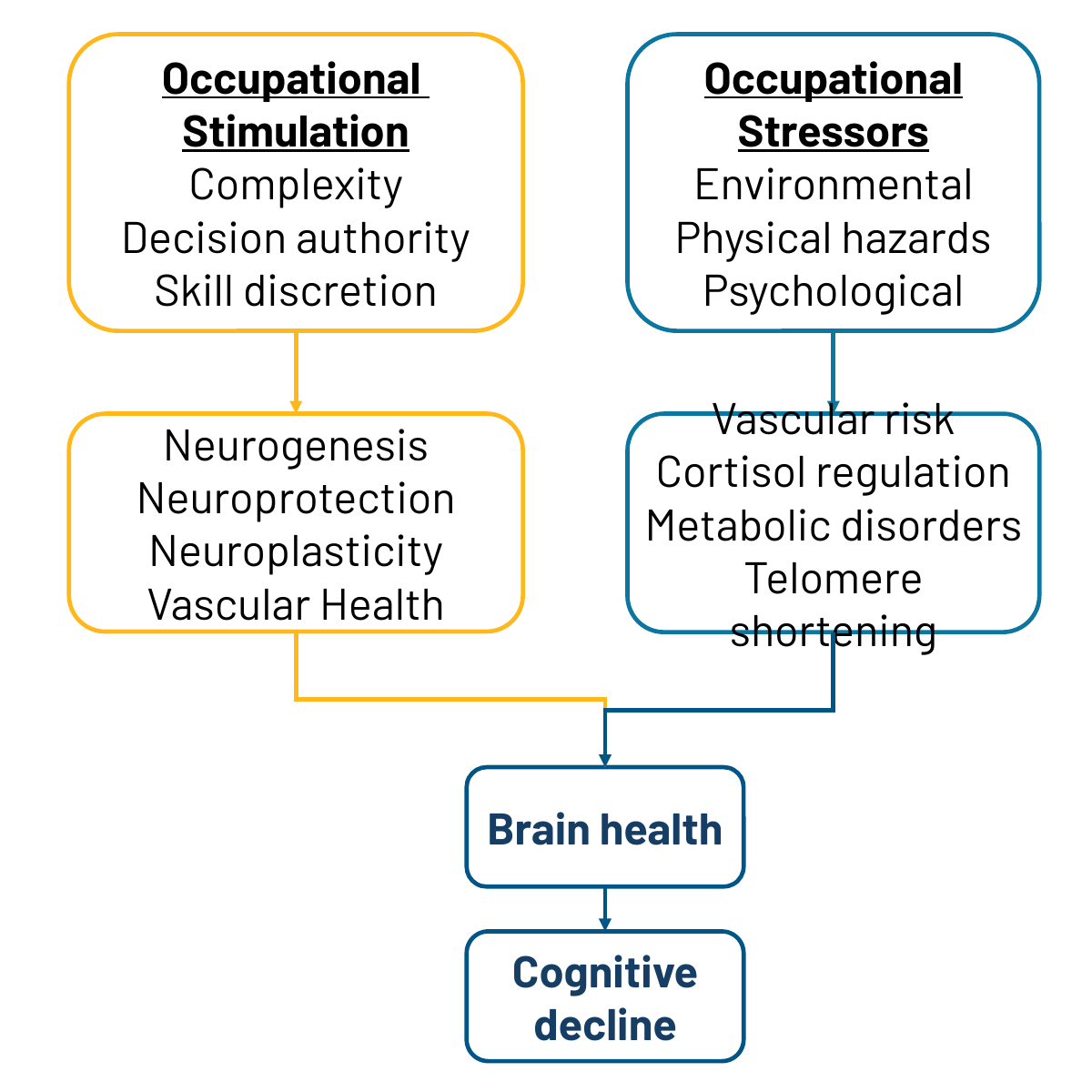

Occupational
Stimulation
Complexity
Decision authority
Skill discretion
Occupational Stressors
Environmental
Physical hazards
Psychological
Vascular risk
Cortisol regulation
Metabolic disorders
Telomere shortening
Neurogenesis
Neuroprotection
Neuroplasticity
Vascular Health
Brain health
Cognitive decline